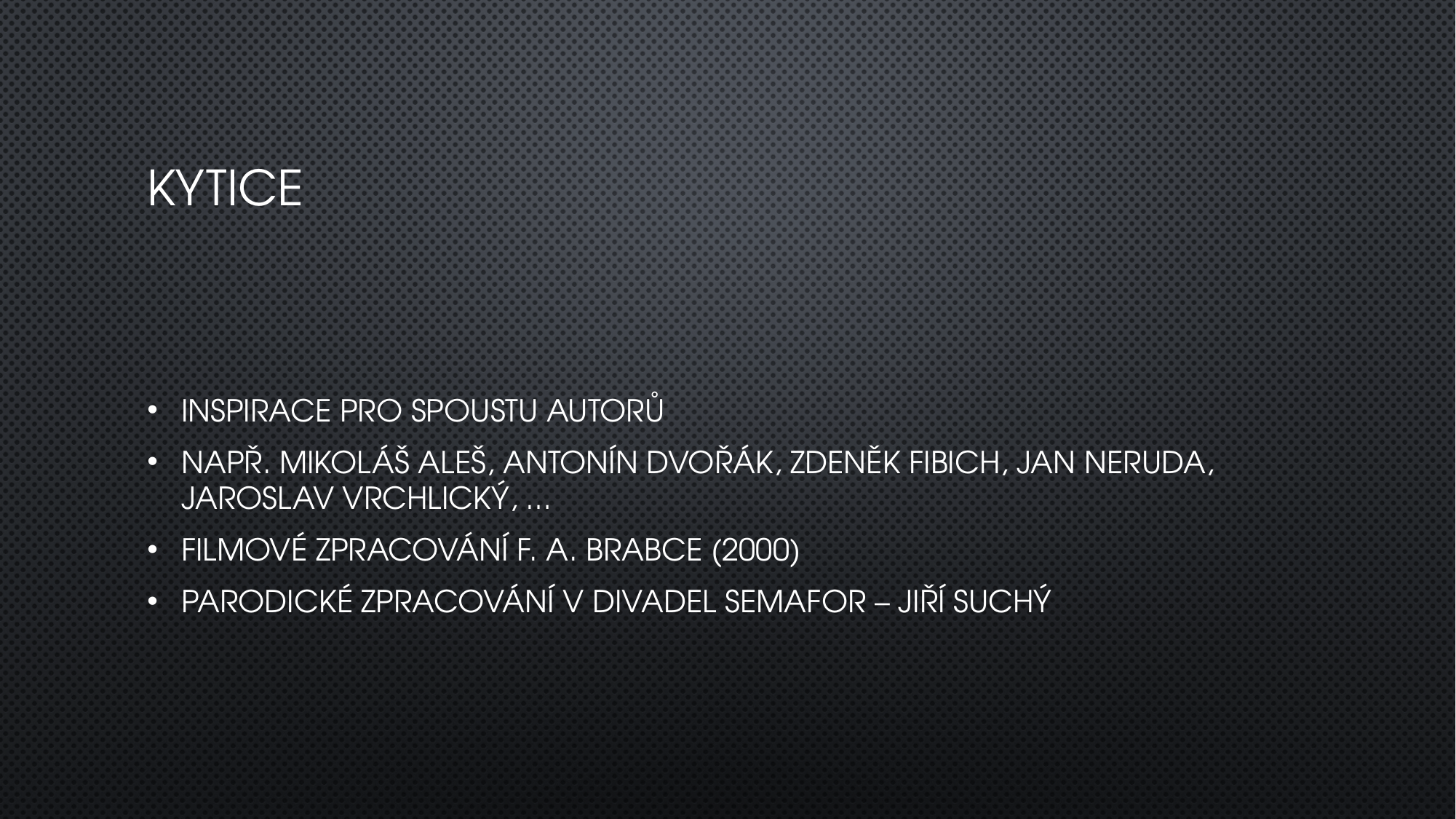

# Kytice
Inspirace pro spoustu autorů
Např. Mikoláš Aleš, Antonín Dvořák, Zdeněk Fibich, Jan Neruda, Jaroslav Vrchlický, …
Filmové zpracování F. A. Brabce (2000)
Parodické zpracování v divadel Semafor – Jiří Suchý